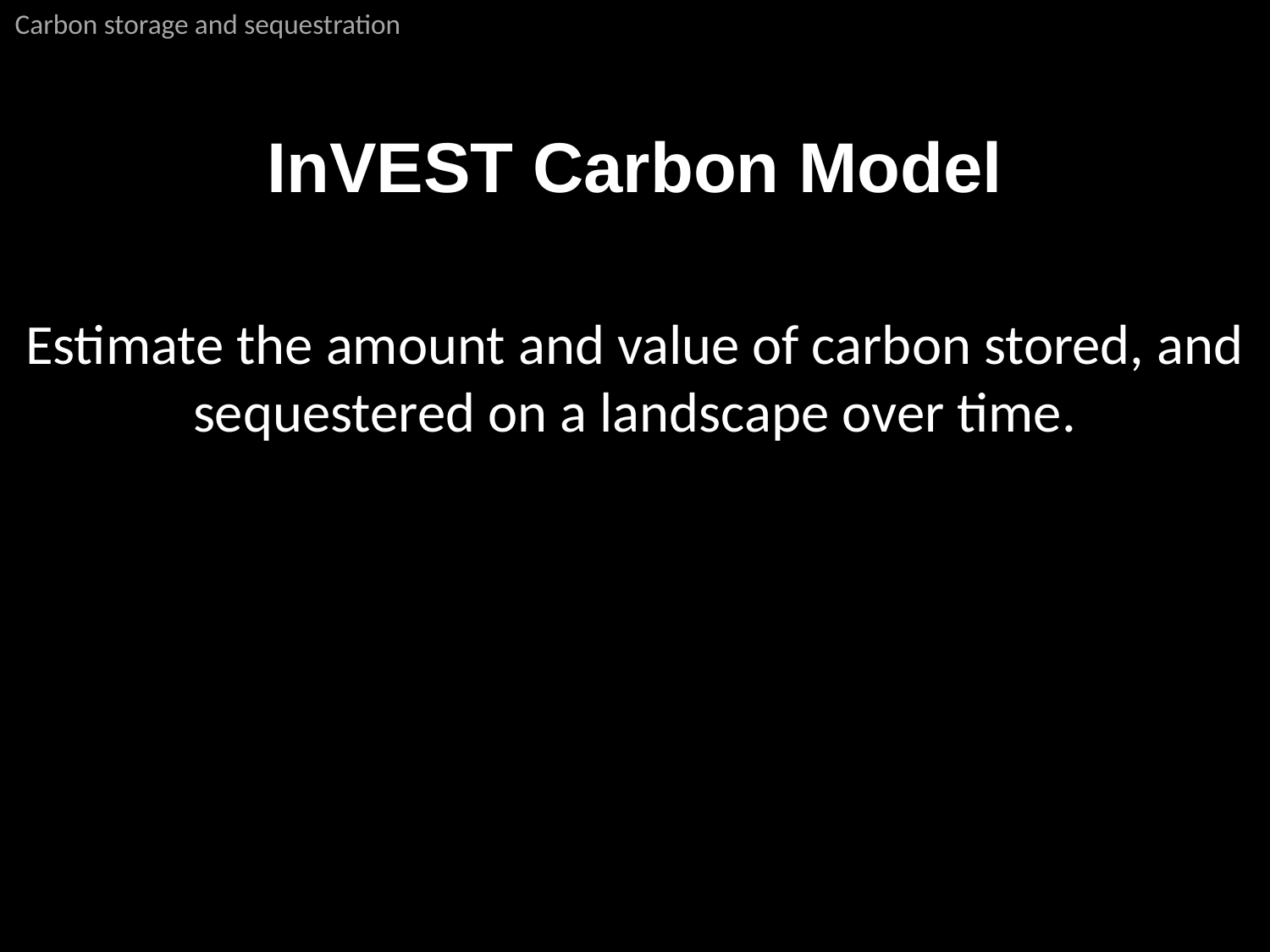

Carbon storage and sequestration
InVEST Carbon Model
Estimate the amount and value of carbon stored, and sequestered on a landscape over time.